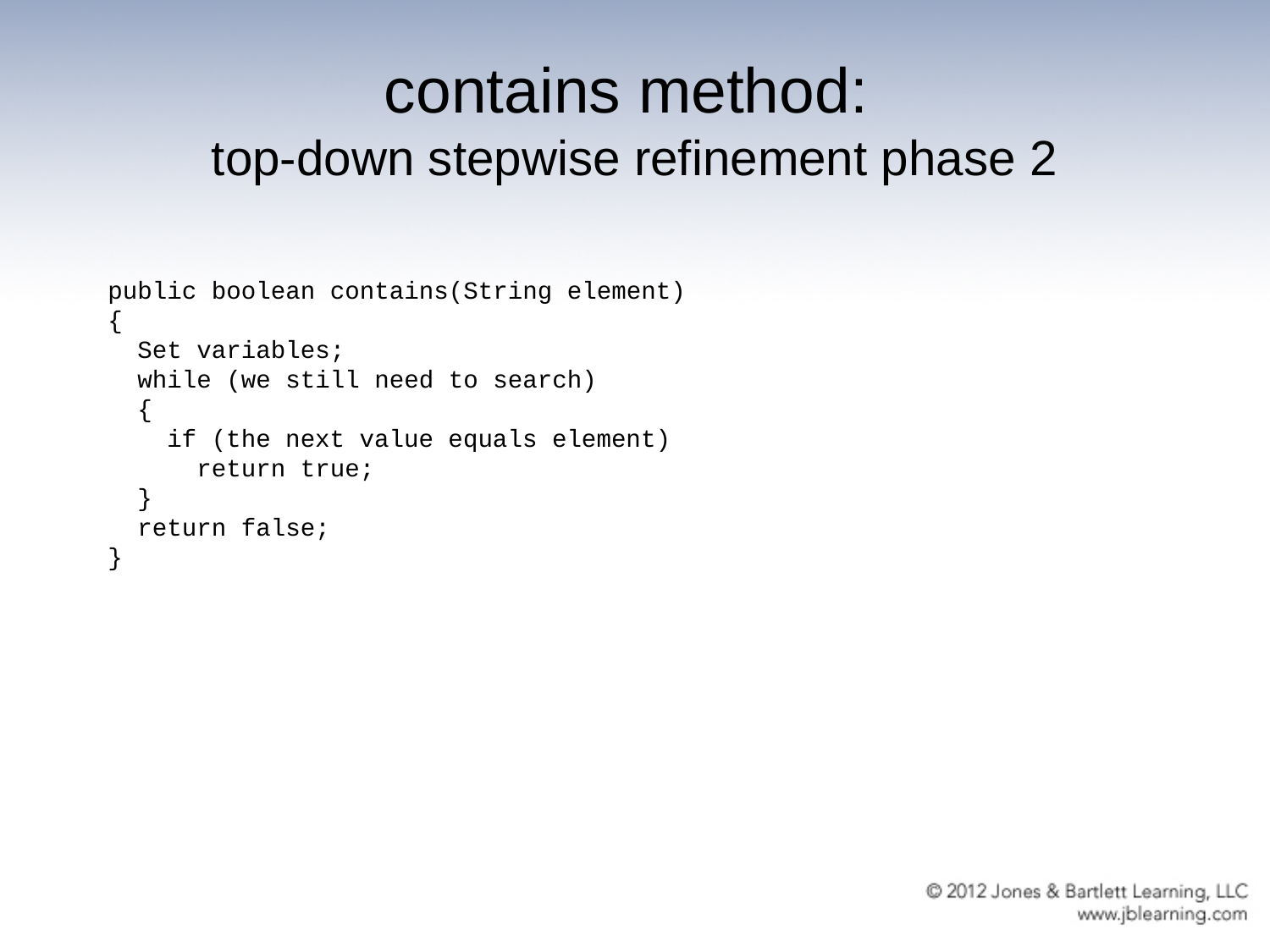

# contains method: top-down stepwise refinement phase 2
public boolean contains(String element)
{
  Set variables;
  while (we still need to search)
  {
    if (the next value equals element)
      return true;
  }
  return false;
}